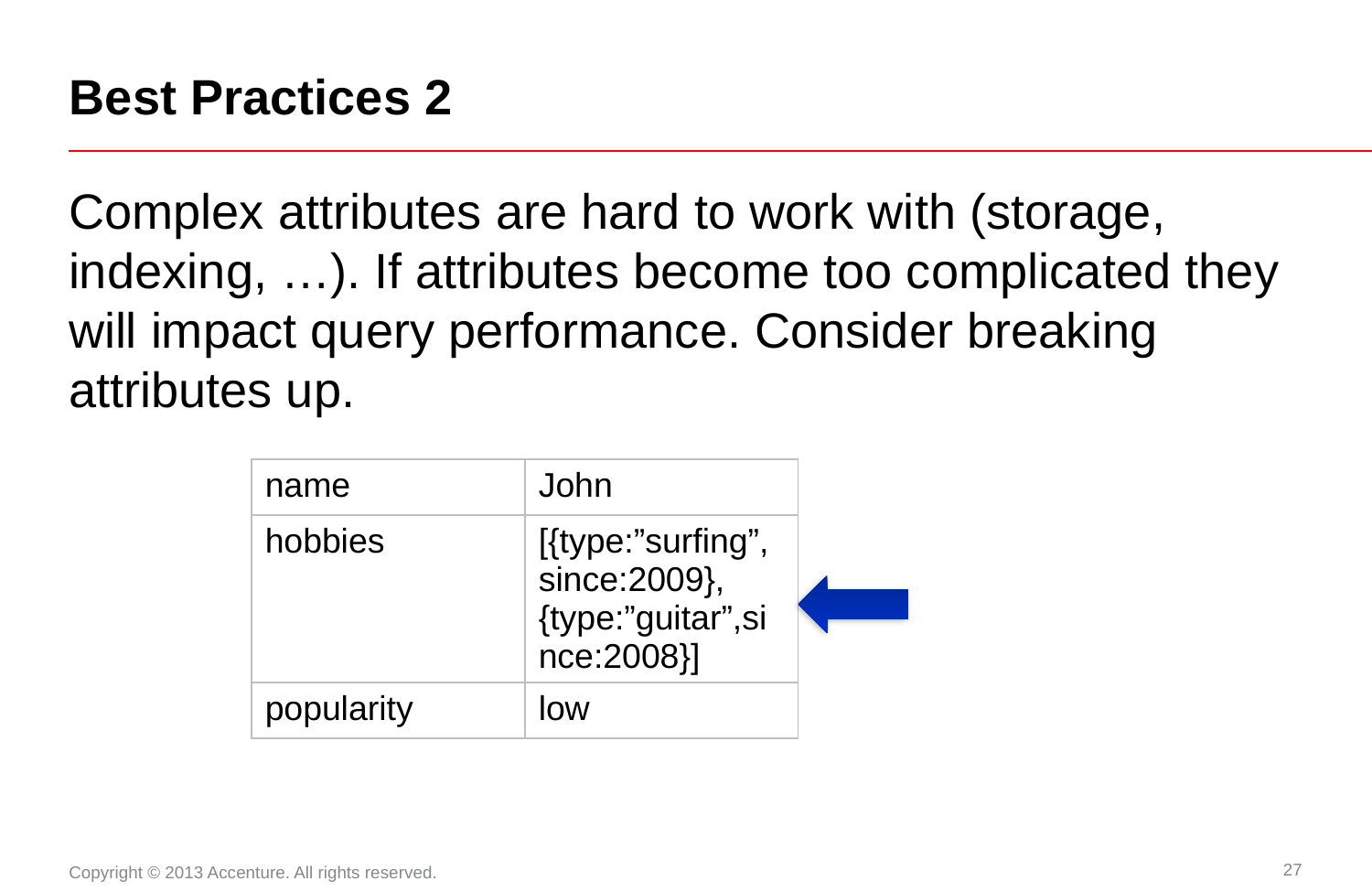

# Best Practices 2
Complex attributes are hard to work with (storage, indexing, …). If attributes become too complicated they will impact query performance. Consider breaking attributes up.
| name | John |
| --- | --- |
| hobbies | [{type:”surfing”,since:2009},{type:”guitar”,since:2008}] |
| popularity | low |